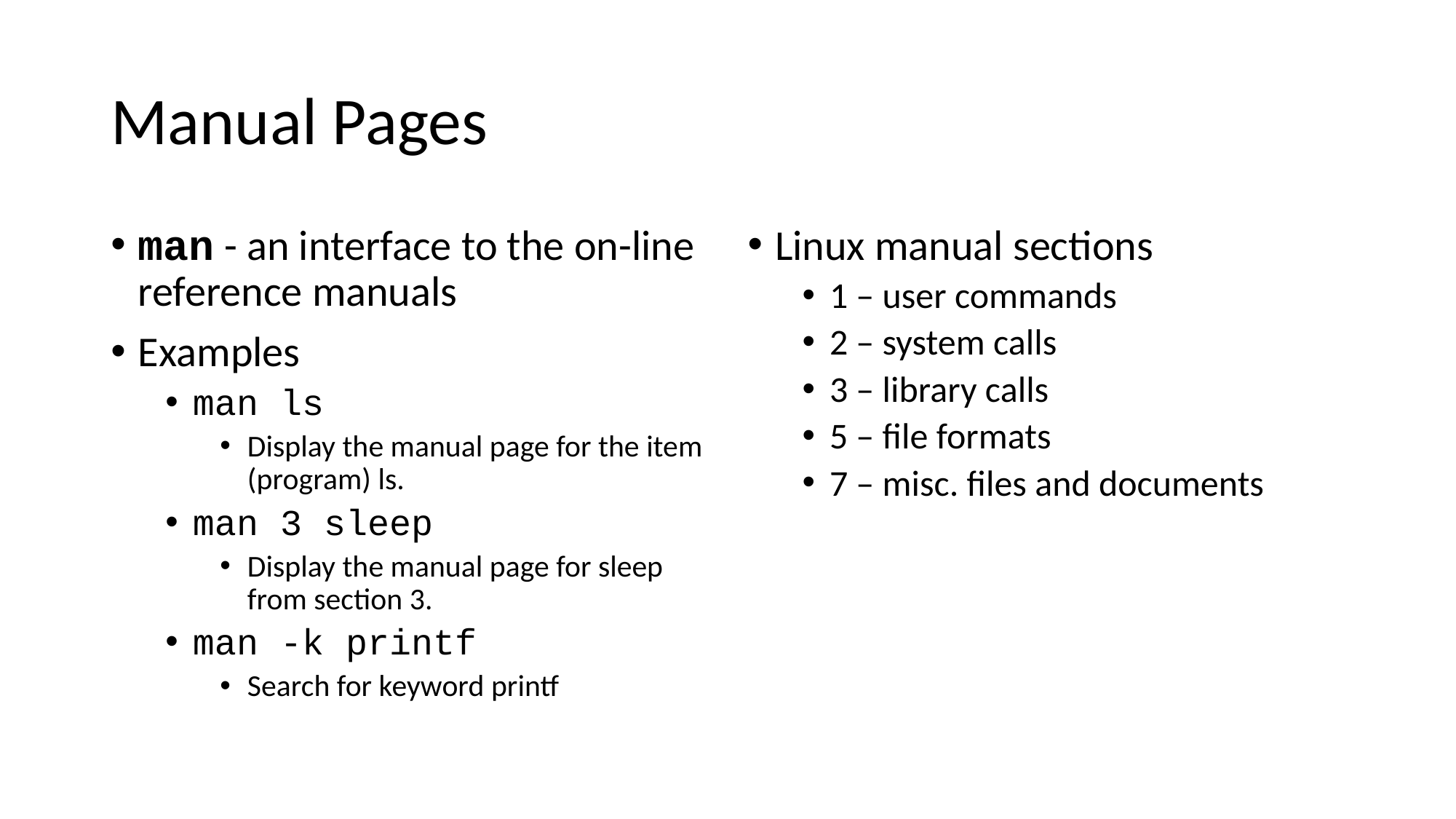

# Manual Pages
man - an interface to the on-line reference manuals
Examples
man ls
Display the manual page for the item (program) ls.
man 3 sleep
Display the manual page for sleep from section 3.
man -k printf
Search for keyword printf
Linux manual sections
1 – user commands
2 – system calls
3 – library calls
5 – file formats
7 – misc. files and documents